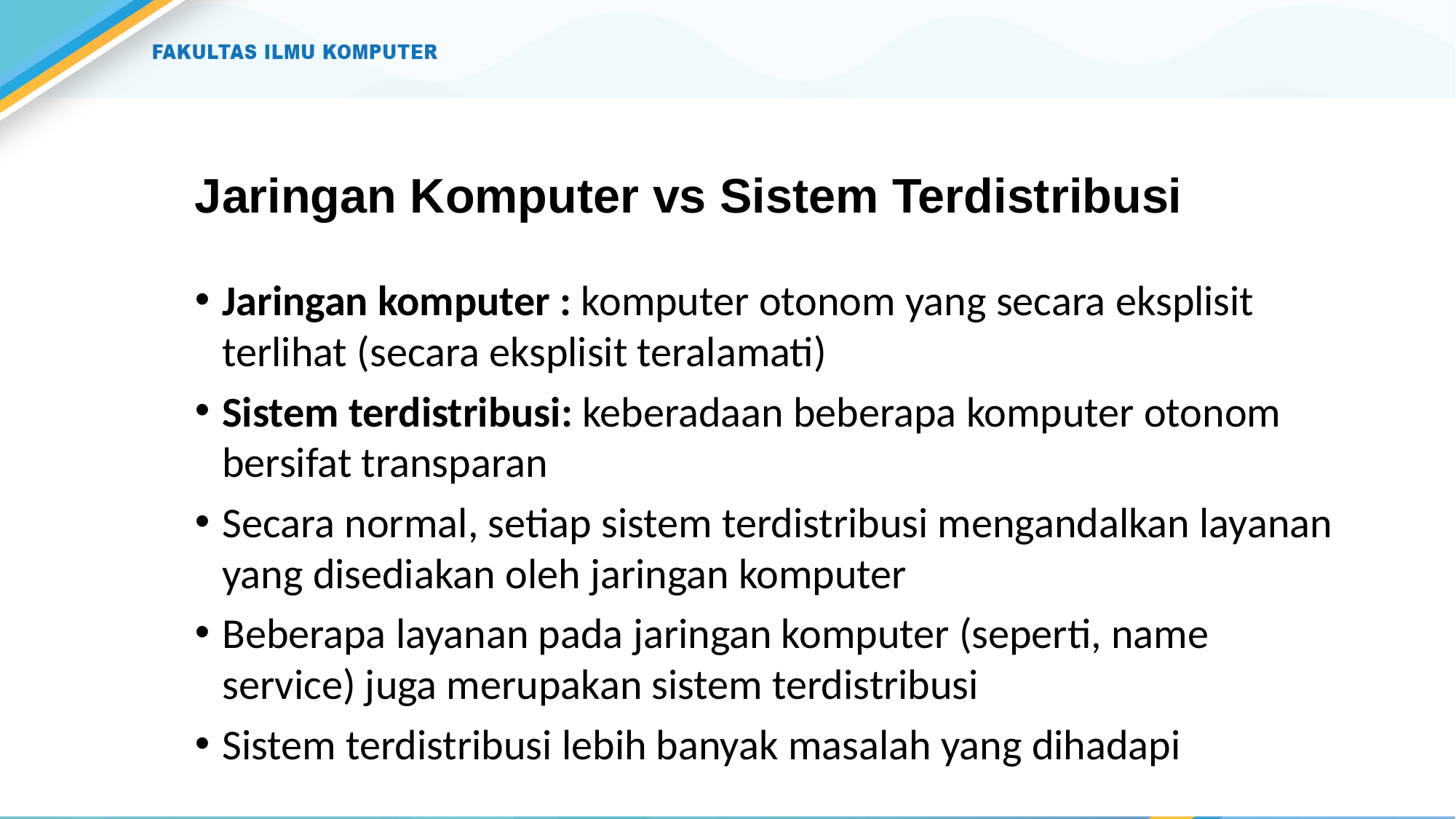

# Jaringan Komputer vs Sistem Terdistribusi
Jaringan komputer : komputer otonom yang secara eksplisit terlihat (secara eksplisit teralamati)
Sistem terdistribusi: keberadaan beberapa komputer otonom bersifat transparan
Secara normal, setiap sistem terdistribusi mengandalkan layanan yang disediakan oleh jaringan komputer
Beberapa layanan pada jaringan komputer (seperti, name service) juga merupakan sistem terdistribusi
Sistem terdistribusi lebih banyak masalah yang dihadapi